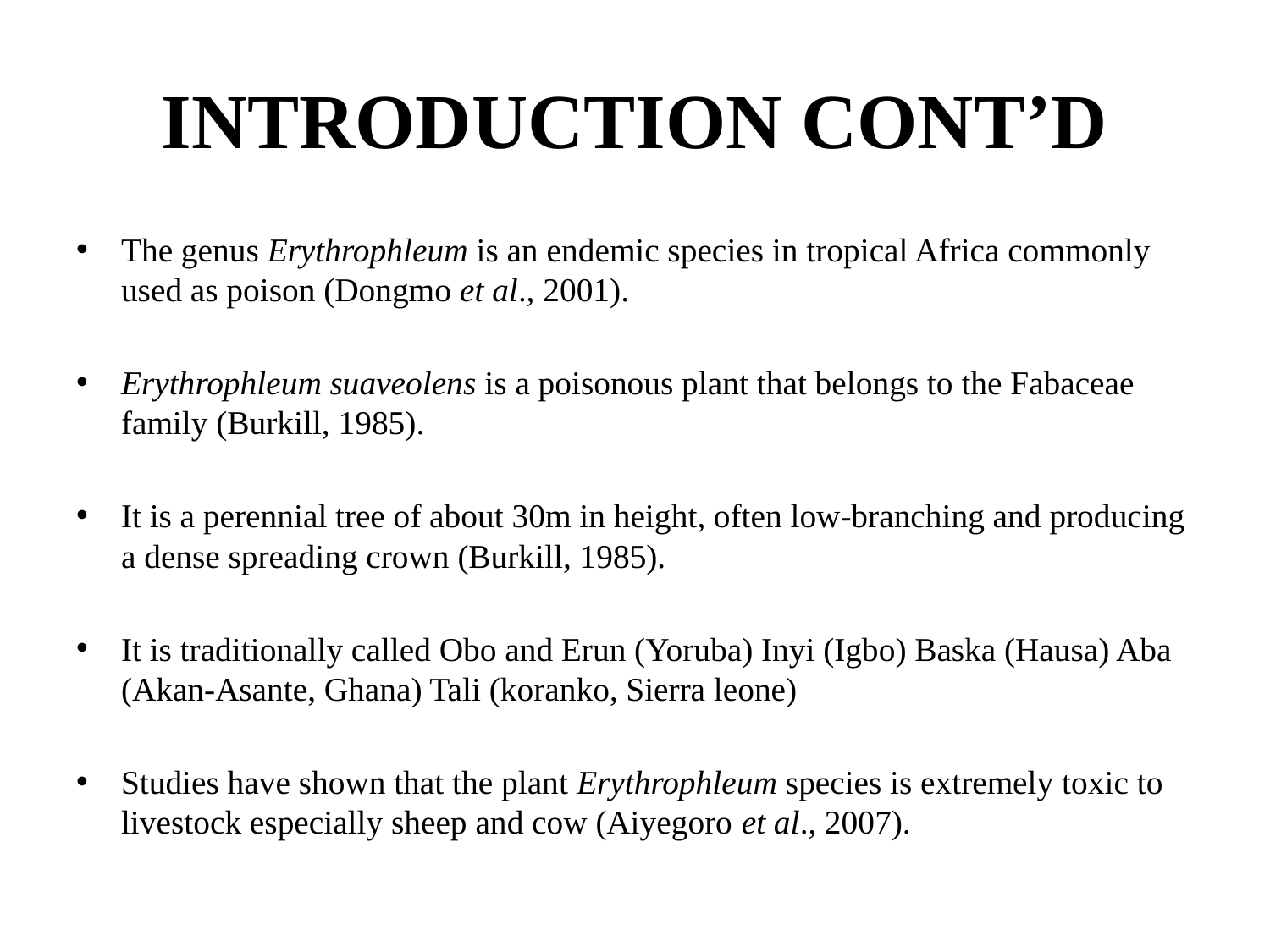

# INTRODUCTION CONT’D
The genus Erythrophleum is an endemic species in tropical Africa commonly used as poison (Dongmo et al., 2001).

Erythrophleum suaveolens is a poisonous plant that belongs to the Fabaceae family (Burkill, 1985).

It is a perennial tree of about 30m in height, often low-branching and producing a dense spreading crown (Burkill, 1985).

It is traditionally called Obo and Erun (Yoruba) Inyi (Igbo) Baska (Hausa) Aba (Akan-Asante, Ghana) Tali (koranko, Sierra leone)

Studies have shown that the plant Erythrophleum species is extremely toxic to livestock especially sheep and cow (Aiyegoro et al., 2007).